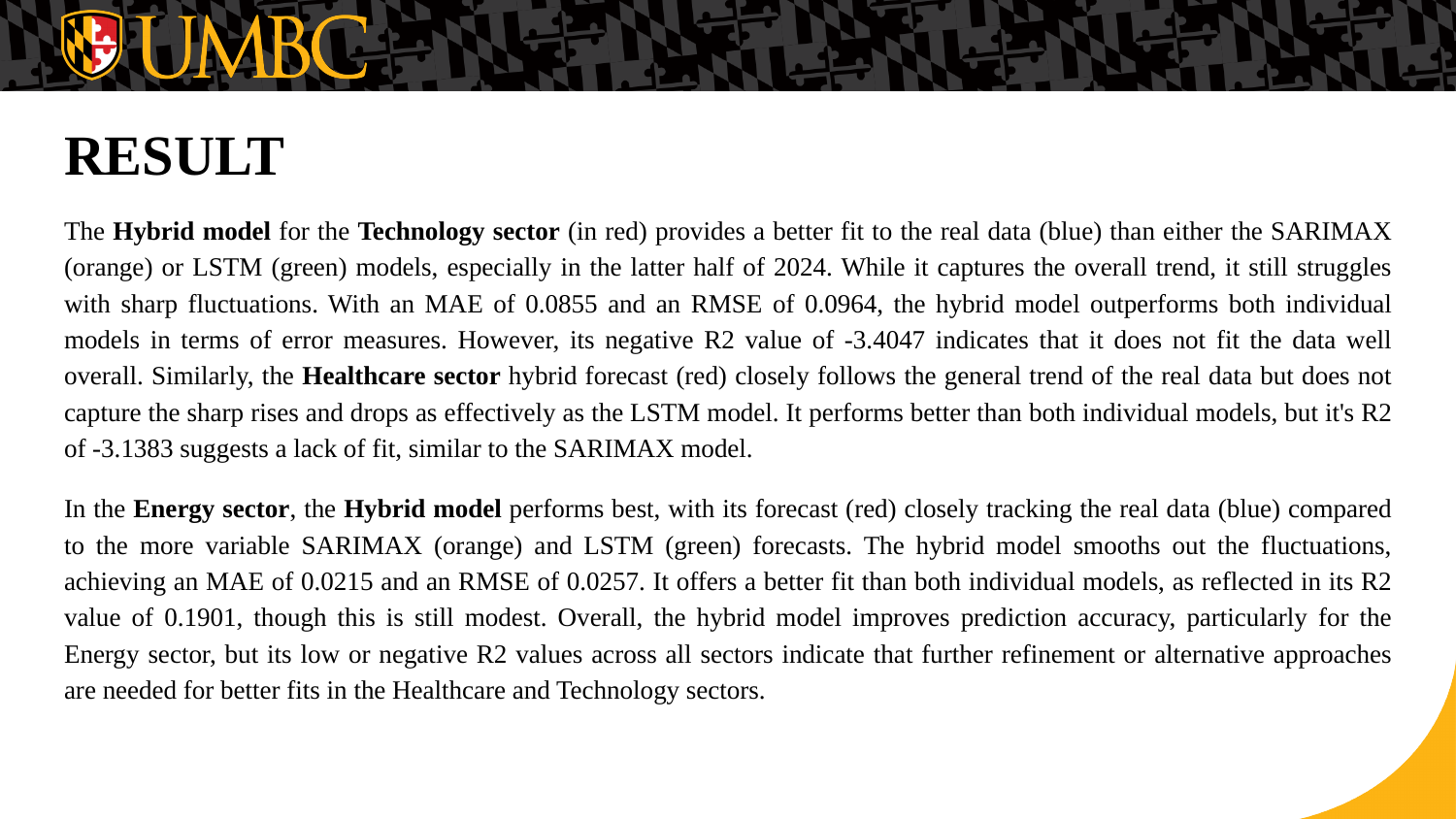

# RESULT
The Hybrid model for the Technology sector (in red) provides a better fit to the real data (blue) than either the SARIMAX (orange) or LSTM (green) models, especially in the latter half of 2024. While it captures the overall trend, it still struggles with sharp fluctuations. With an MAE of 0.0855 and an RMSE of 0.0964, the hybrid model outperforms both individual models in terms of error measures. However, its negative R2 value of -3.4047 indicates that it does not fit the data well overall. Similarly, the Healthcare sector hybrid forecast (red) closely follows the general trend of the real data but does not capture the sharp rises and drops as effectively as the LSTM model. It performs better than both individual models, but it's R2 of -3.1383 suggests a lack of fit, similar to the SARIMAX model.
In the Energy sector, the Hybrid model performs best, with its forecast (red) closely tracking the real data (blue) compared to the more variable SARIMAX (orange) and LSTM (green) forecasts. The hybrid model smooths out the fluctuations, achieving an MAE of 0.0215 and an RMSE of 0.0257. It offers a better fit than both individual models, as reflected in its R2 value of 0.1901, though this is still modest. Overall, the hybrid model improves prediction accuracy, particularly for the Energy sector, but its low or negative R2 values across all sectors indicate that further refinement or alternative approaches are needed for better fits in the Healthcare and Technology sectors.